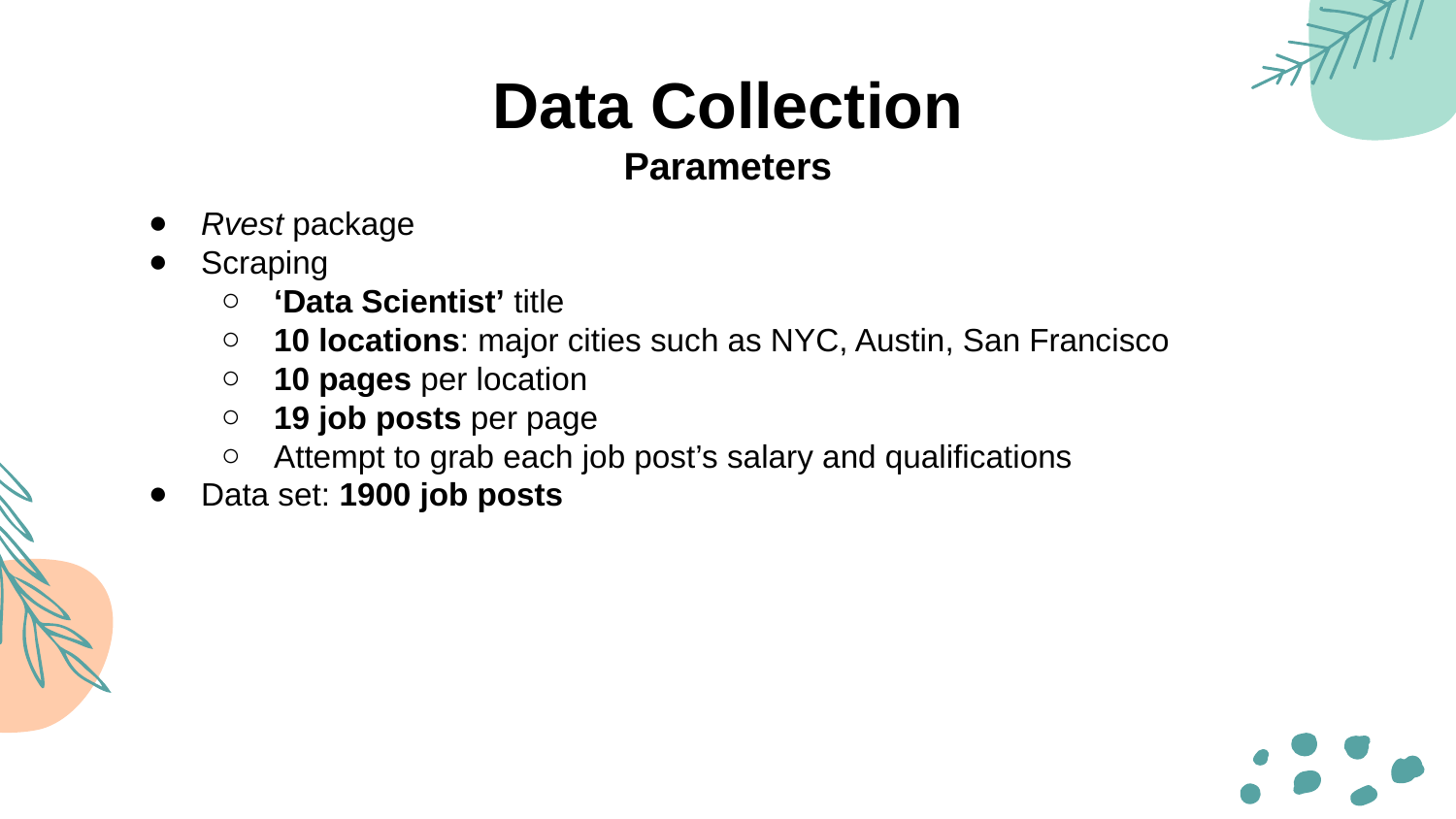

# Data Collection
Parameters
Rvest package
Scraping
‘Data Scientist’ title
10 locations: major cities such as NYC, Austin, San Francisco
10 pages per location
19 job posts per page
Attempt to grab each job post’s salary and qualifications
Data set: 1900 job posts